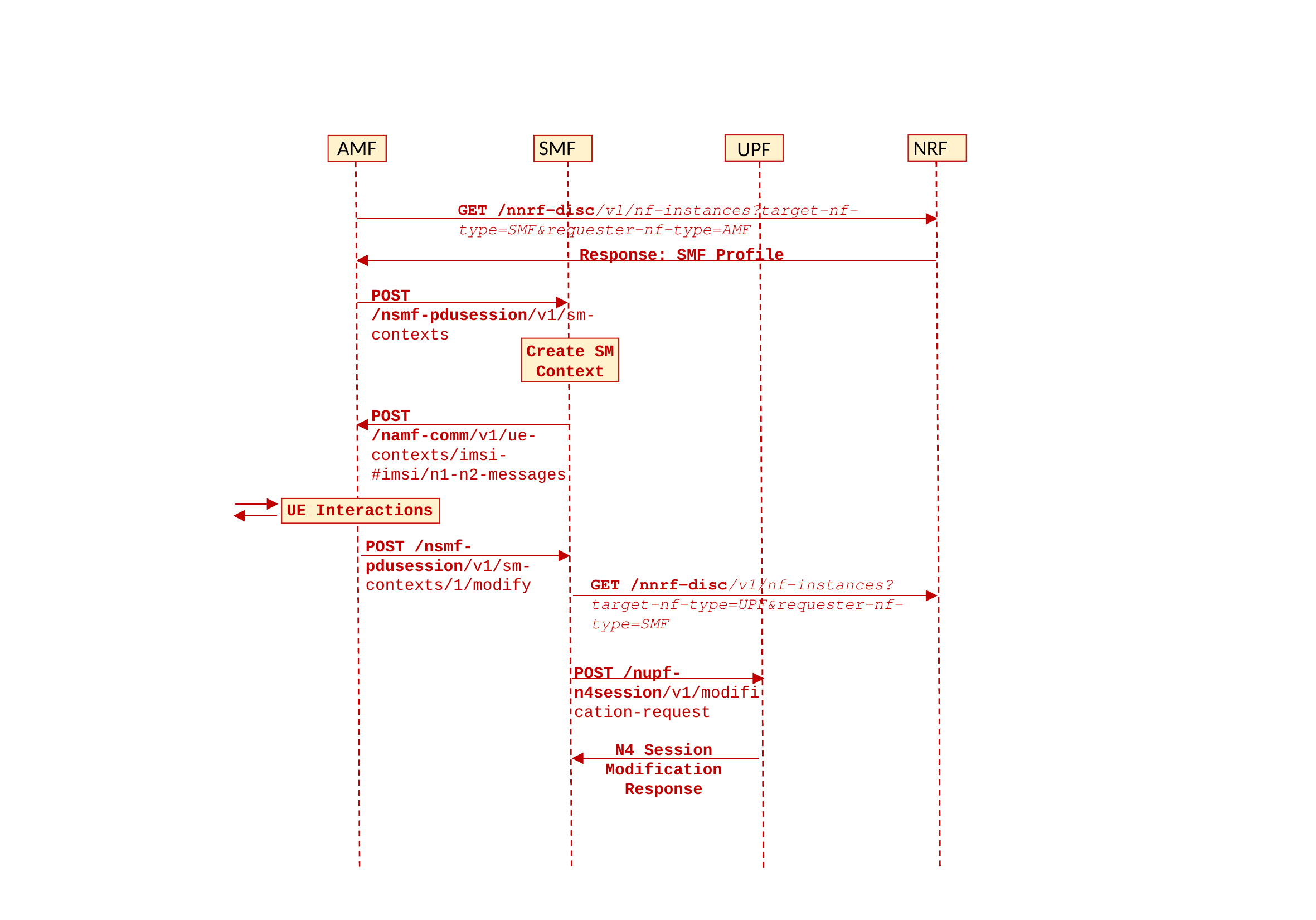

NRF
SMF
AMF
UPF

GET /nnrf-disc/v1/nf-instances?target-nf-type=SMF&requester-nf-type=AMF
Response: SMF Profile
POST /nsmf-pdusession/v1/sm-contexts
Create SM
Context

POST /namf-comm/v1/ue-contexts/imsi-#imsi/n1-n2-messages
UE Interactions

POST /nsmf-pdusession/v1/sm-contexts/1/modify
GET /nnrf-disc/v1/nf-instances?target-nf-type=UPF&requester-nf-type=SMF
POST /nupf-n4session/v1/modification-request
N4 Session Modification Response